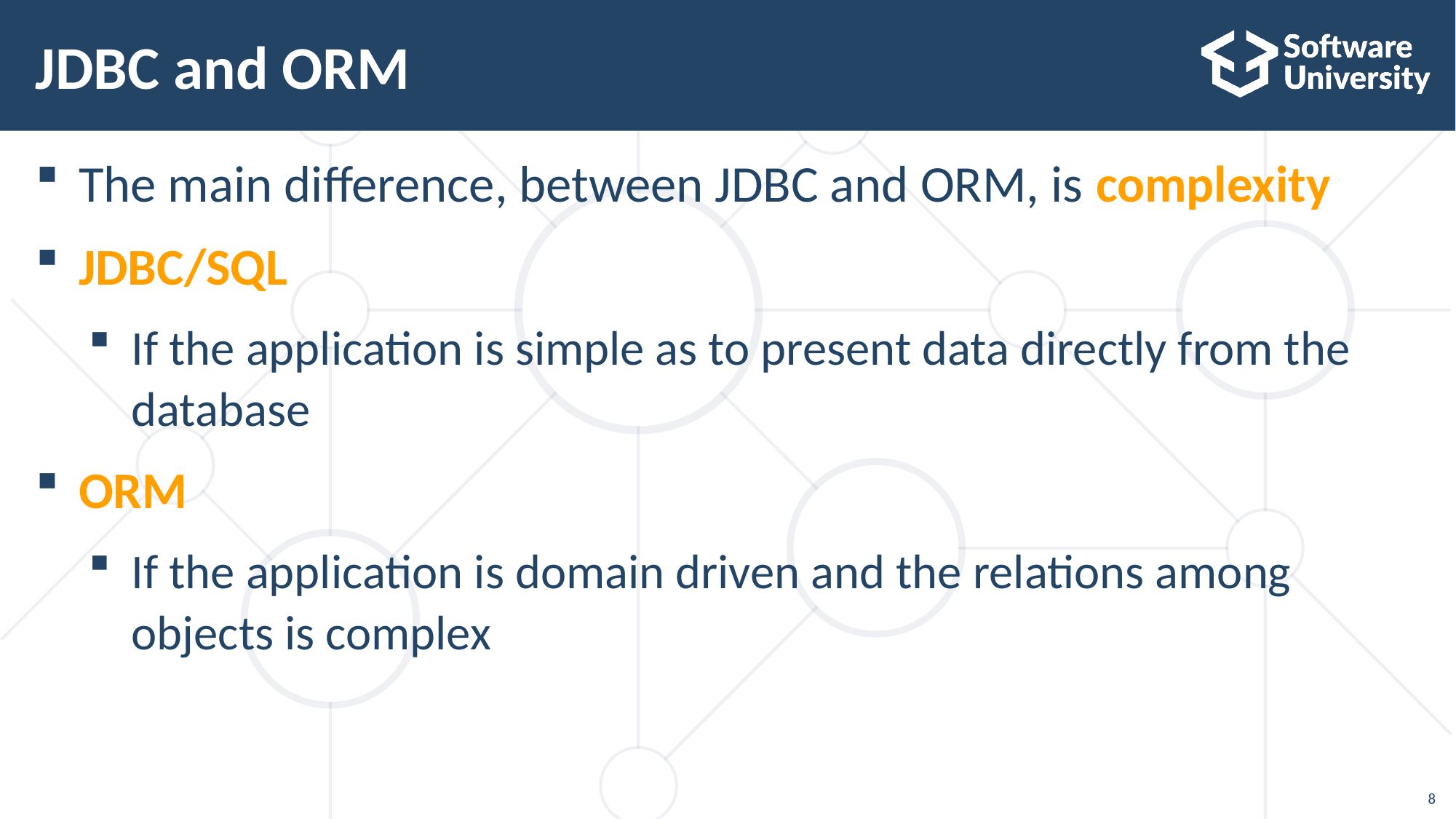

# JDBC and ORM
The main difference, between JDBC and ORM, is complexity
JDBC/SQL
If the application is simple as to present data directly from the database
ORM
If the application is domain driven and the relations among objects is complex
8